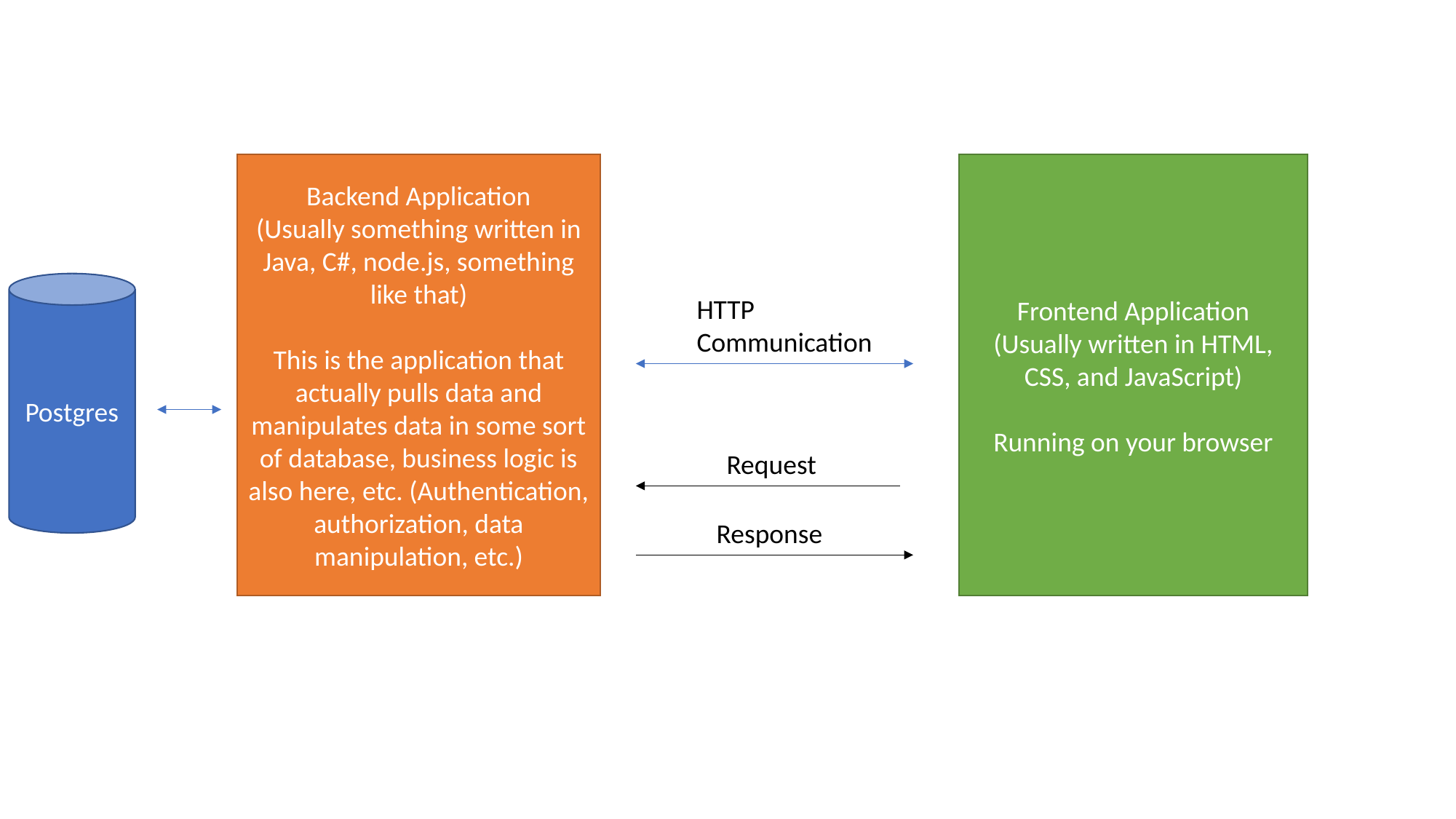

Backend Application
(Usually something written in Java, C#, node.js, something like that)

This is the application that actually pulls data and manipulates data in some sort of database, business logic is also here, etc. (Authentication, authorization, data manipulation, etc.)
Frontend Application
(Usually written in HTML, CSS, and JavaScript)

Running on your browser
Postgres
HTTP Communication
Request
Response